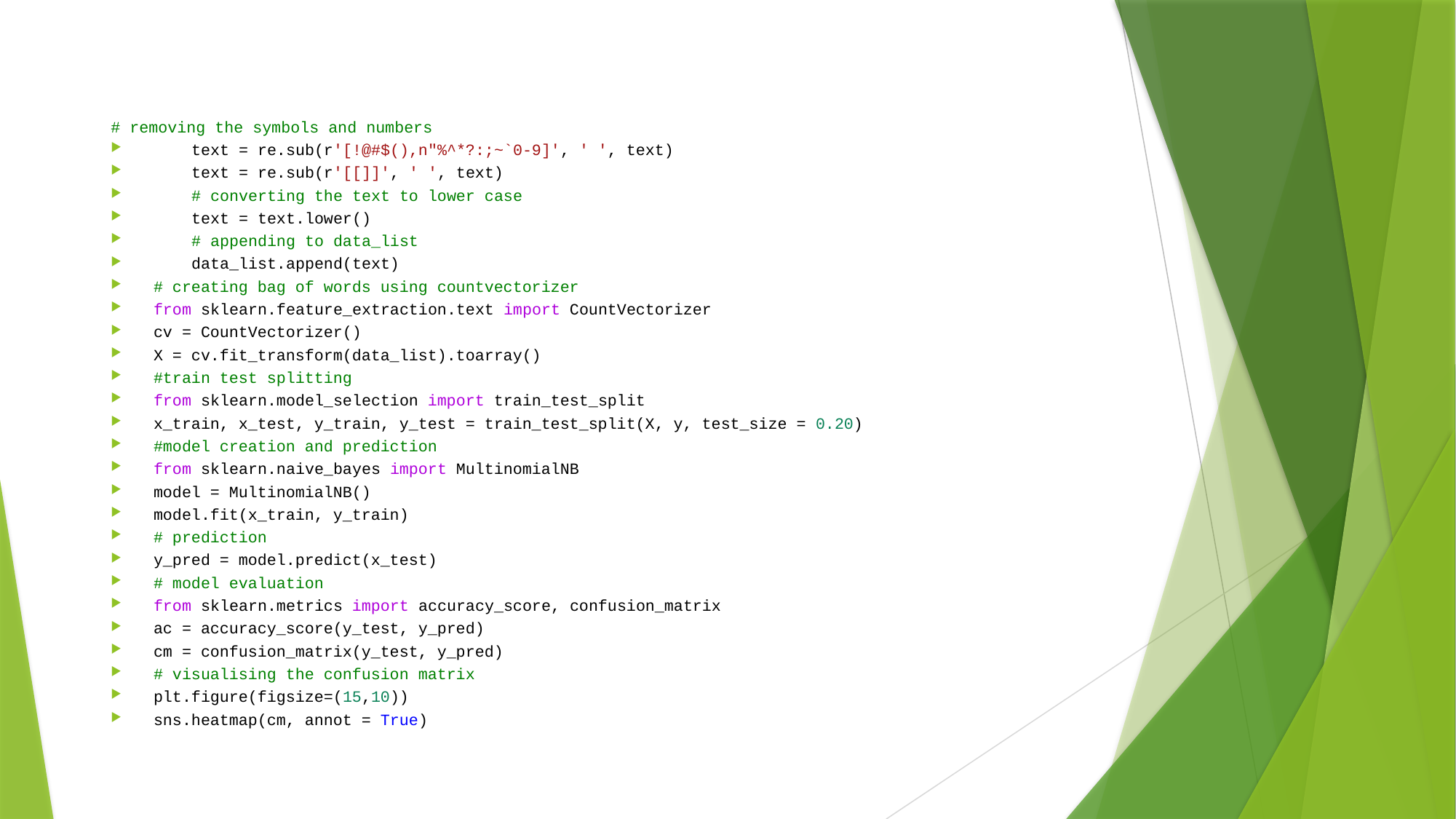

#
# removing the symbols and numbers
    text = re.sub(r'[!@#$(),n"%^*?:;~`0-9]', ' ', text)
    text = re.sub(r'[[]]', ' ', text)
    # converting the text to lower case
    text = text.lower()
    # appending to data_list
    data_list.append(text)
# creating bag of words using countvectorizer
from sklearn.feature_extraction.text import CountVectorizer
cv = CountVectorizer()
X = cv.fit_transform(data_list).toarray()
#train test splitting
from sklearn.model_selection import train_test_split
x_train, x_test, y_train, y_test = train_test_split(X, y, test_size = 0.20)
#model creation and prediction
from sklearn.naive_bayes import MultinomialNB
model = MultinomialNB()
model.fit(x_train, y_train)
# prediction
y_pred = model.predict(x_test)
# model evaluation
from sklearn.metrics import accuracy_score, confusion_matrix
ac = accuracy_score(y_test, y_pred)
cm = confusion_matrix(y_test, y_pred)
# visualising the confusion matrix
plt.figure(figsize=(15,10))
sns.heatmap(cm, annot = True)